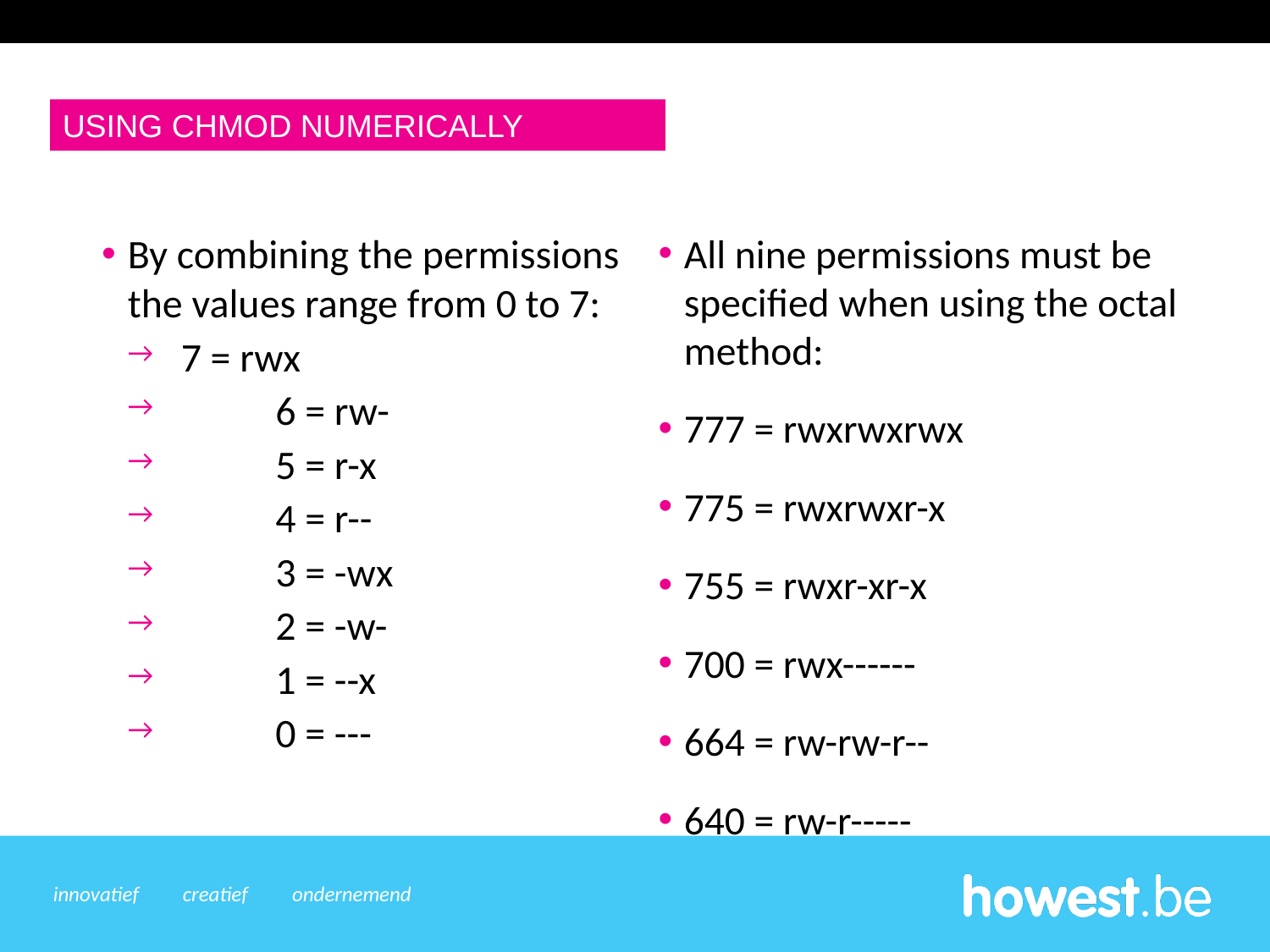

# Using chmod numerically
By combining the permissions the values range from 0 to 7:
   7 = rwx
	6 = rw-
	5 = r-x
	4 = r--
	3 = -wx
	2 = -w-
	1 = --x
	0 = ---

All nine permissions must be specified when using the octal method:
777 = rwxrwxrwx
775 = rwxrwxr-x
755 = rwxr-xr-x
700 = rwx------
664 = rw-rw-r--
640 = rw-r-----